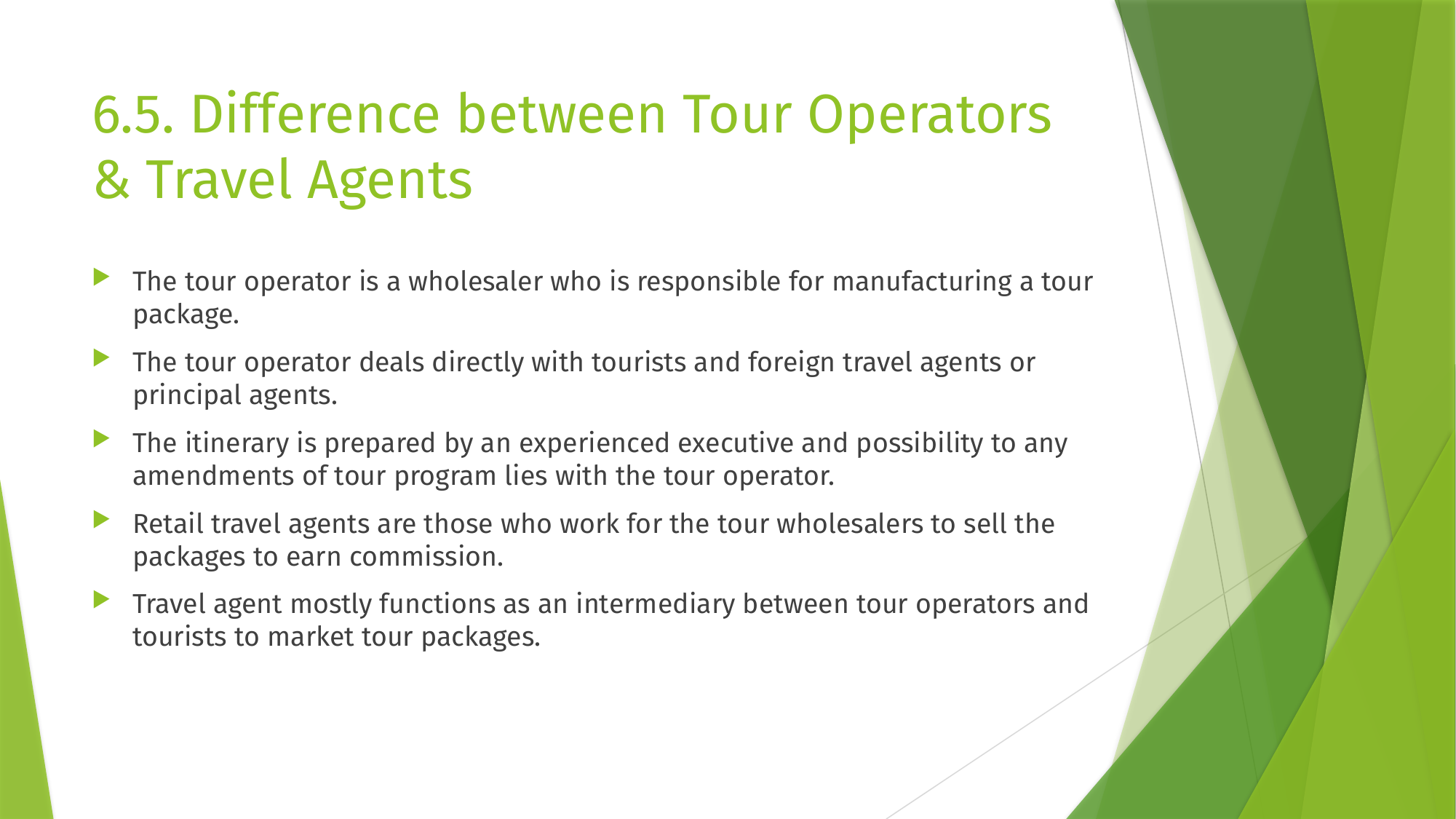

# 6.5. Difference between Tour Operators & Travel Agents
The tour operator is a wholesaler who is responsible for manufacturing a tour package.
The tour operator deals directly with tourists and foreign travel agents or principal agents.
The itinerary is prepared by an experienced executive and possibility to any amendments of tour program lies with the tour operator.
Retail travel agents are those who work for the tour wholesalers to sell the packages to earn commission.
Travel agent mostly functions as an intermediary between tour operators and tourists to market tour packages.